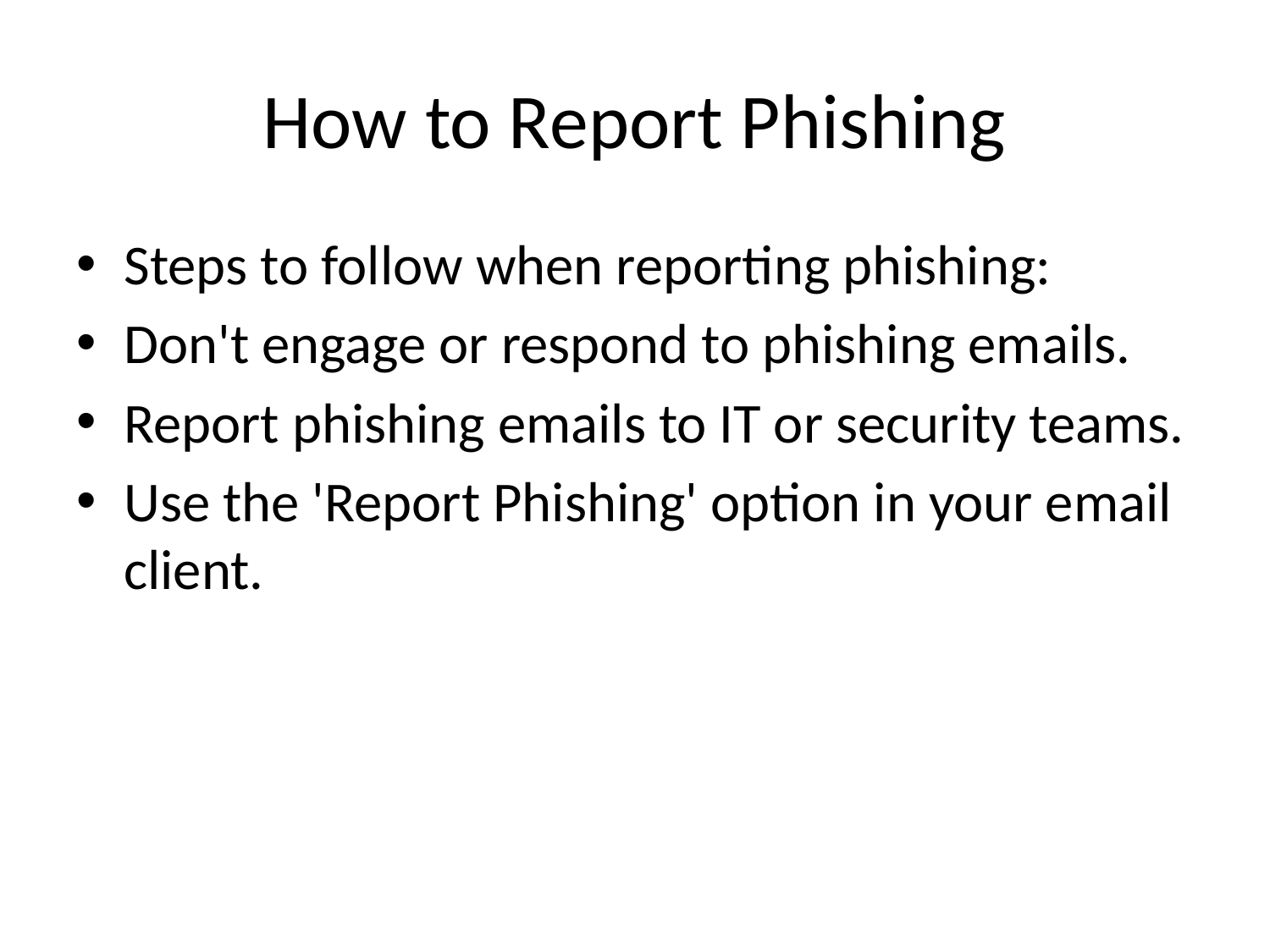

# How to Report Phishing
Steps to follow when reporting phishing:
Don't engage or respond to phishing emails.
Report phishing emails to IT or security teams.
Use the 'Report Phishing' option in your email client.